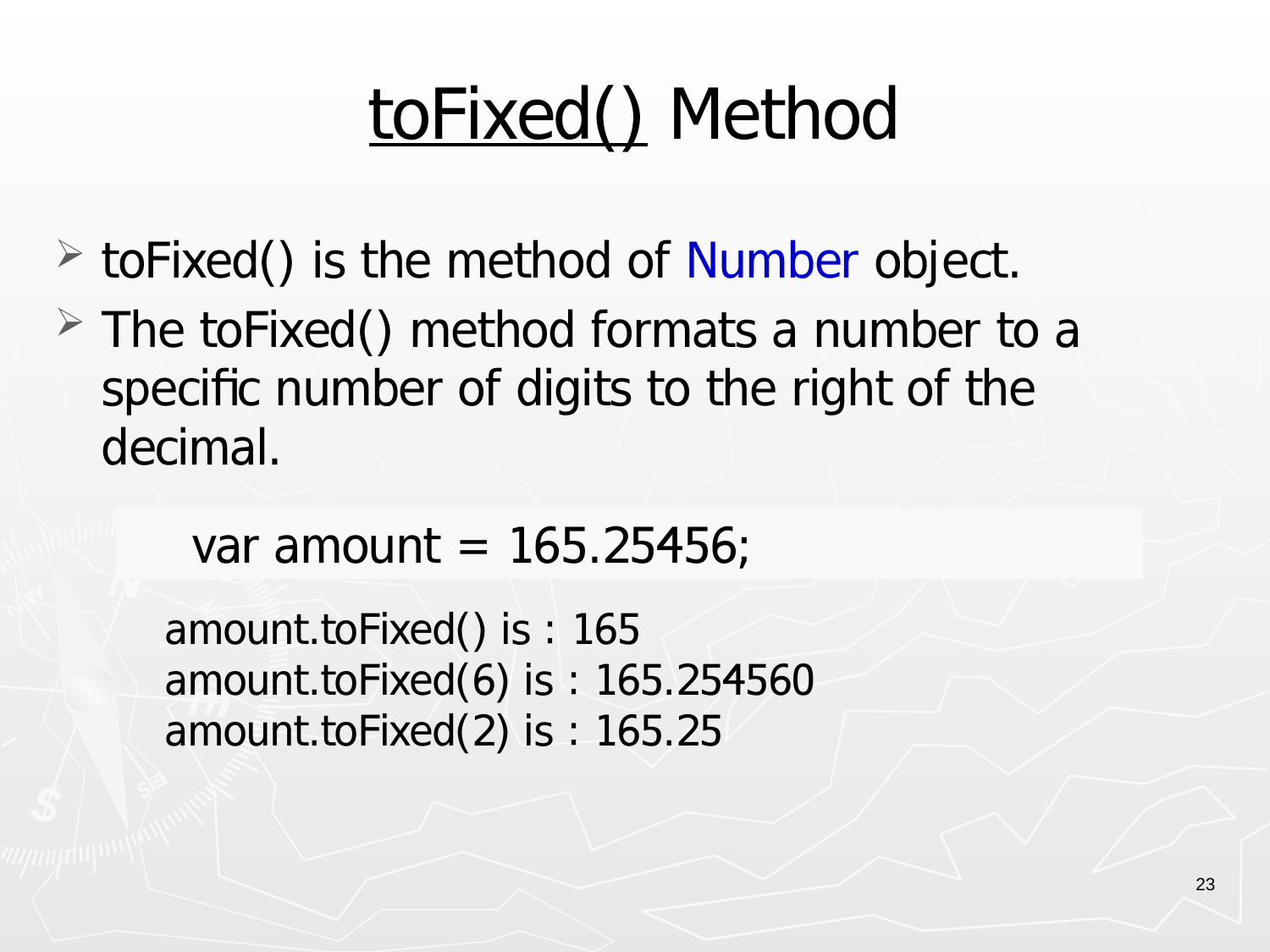

# toFixed() Method
toFixed() is the method of Number object.
The toFixed() method formats a number to a specific number of digits to the right of the decimal.

amount.toFixed() is : 165
amount.toFixed(6) is : 165.254560
amount.toFixed(2) is : 165.25
var amount = 165.25456;
23